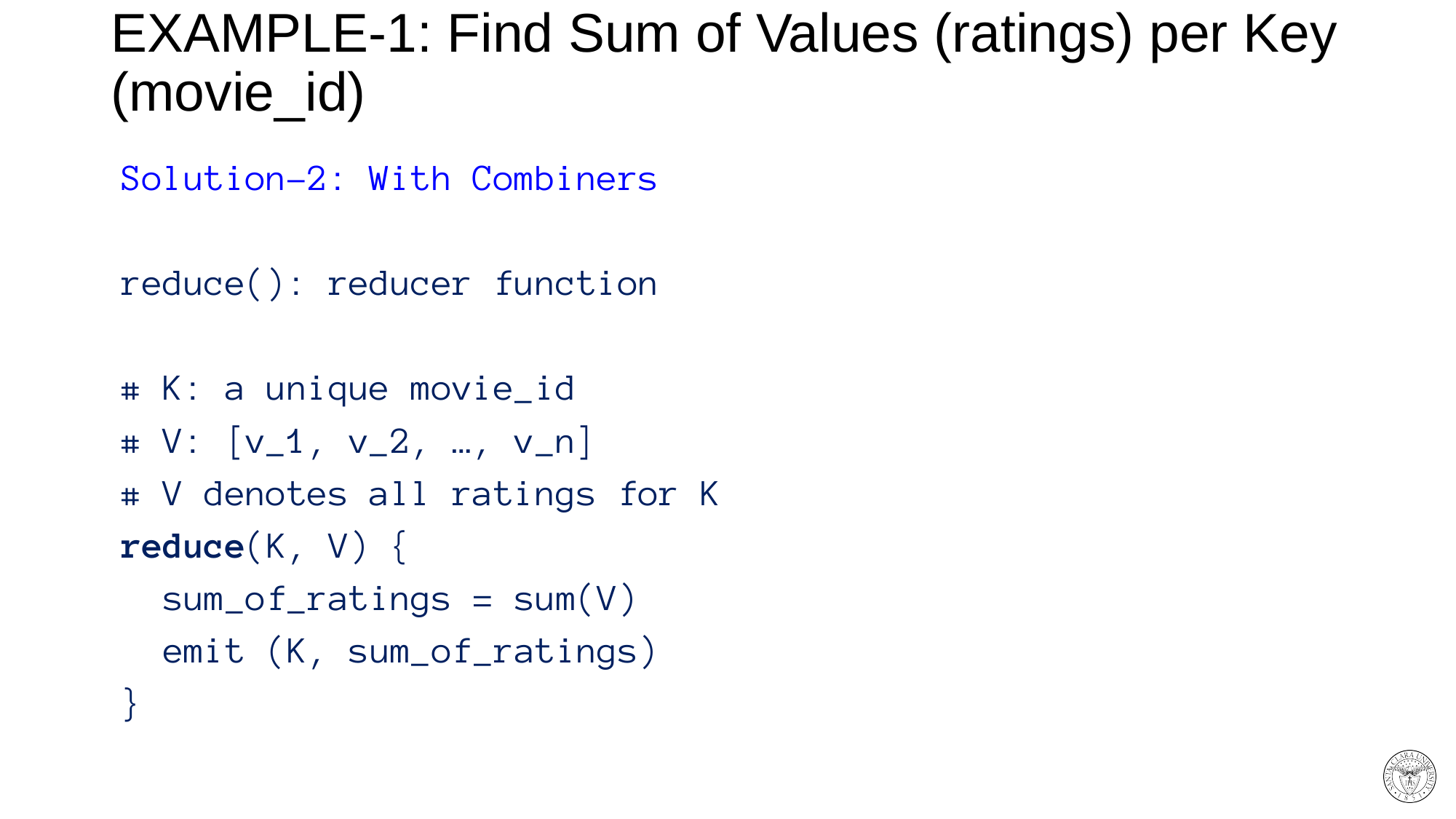

# EXAMPLE-1: Find Sum of Values (ratings) per Key (movie_id)
Solution-2: With Combiners

reduce(): reducer function

# K: a unique movie_id
# V: [v_1, v_2, …, v_n]
# V denotes all ratings for K
reduce(K, V) {
  sum_of_ratings = sum(V)
  emit (K, sum_of_ratings)
}